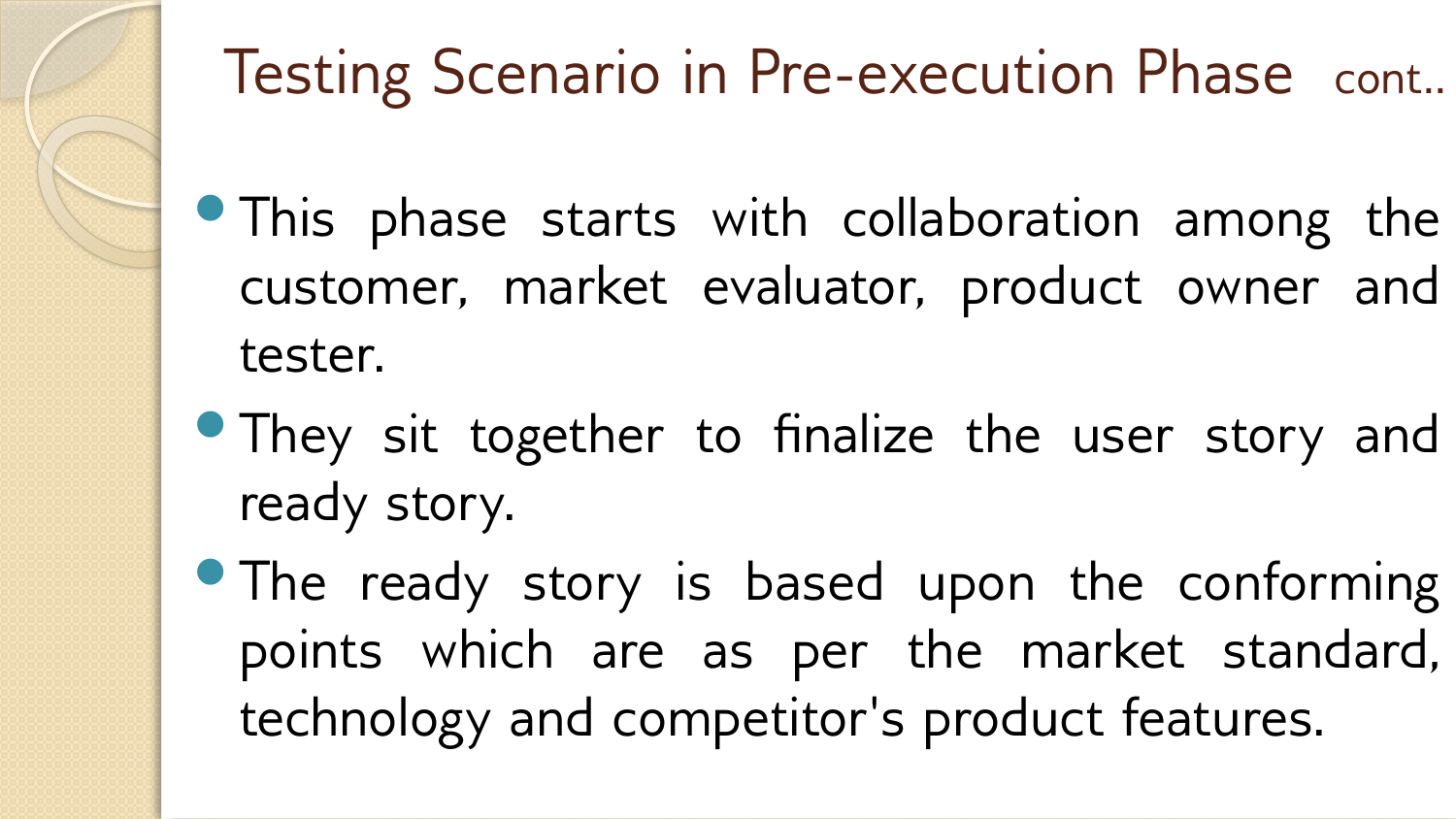

# Testing Scenario in Pre-execution Phase  cont..
This phase starts with collaboration among the customer, market evaluator, product owner and tester.
They sit together to finalize the user story and ready story.
The ready story is based upon the conforming points which are as per the market standard, technology and competitor's product features.